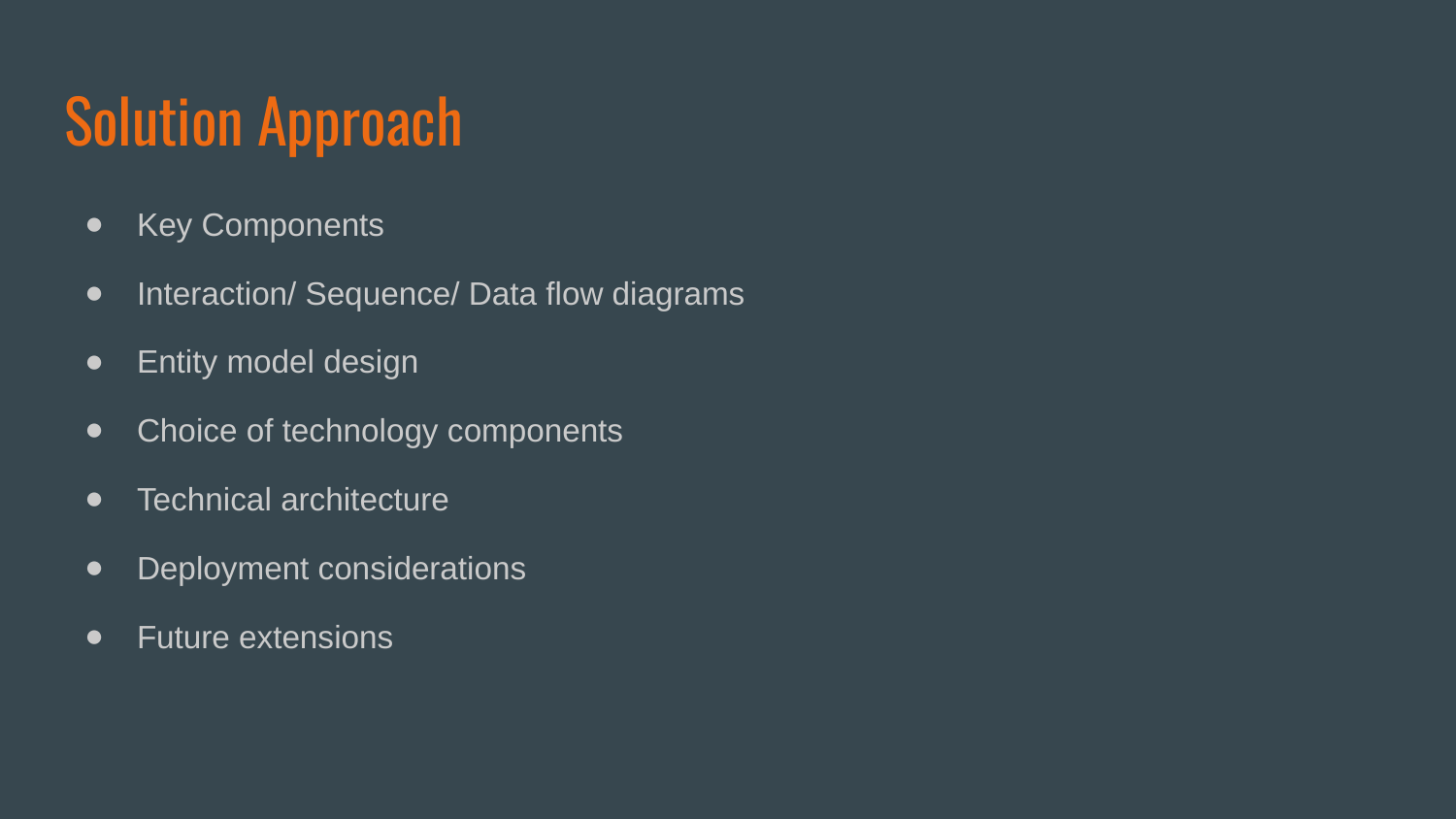

# Solution Approach
Key Components
Interaction/ Sequence/ Data flow diagrams
Entity model design
Choice of technology components
Technical architecture
Deployment considerations
Future extensions